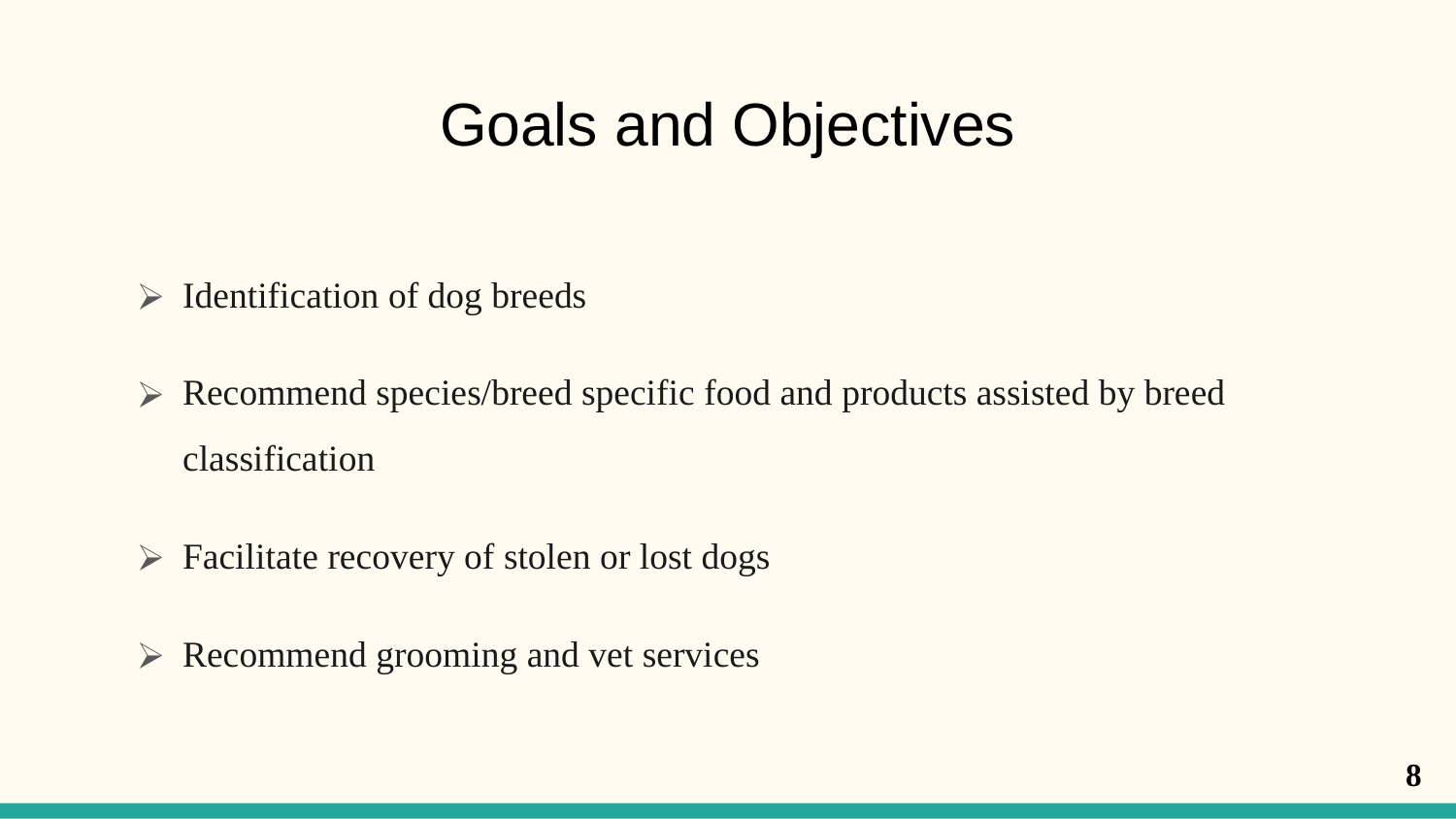

# Goals and Objectives
Identification of dog breeds
Recommend species/breed specific food and products assisted by breed classification
Facilitate recovery of stolen or lost dogs
Recommend grooming and vet services
8